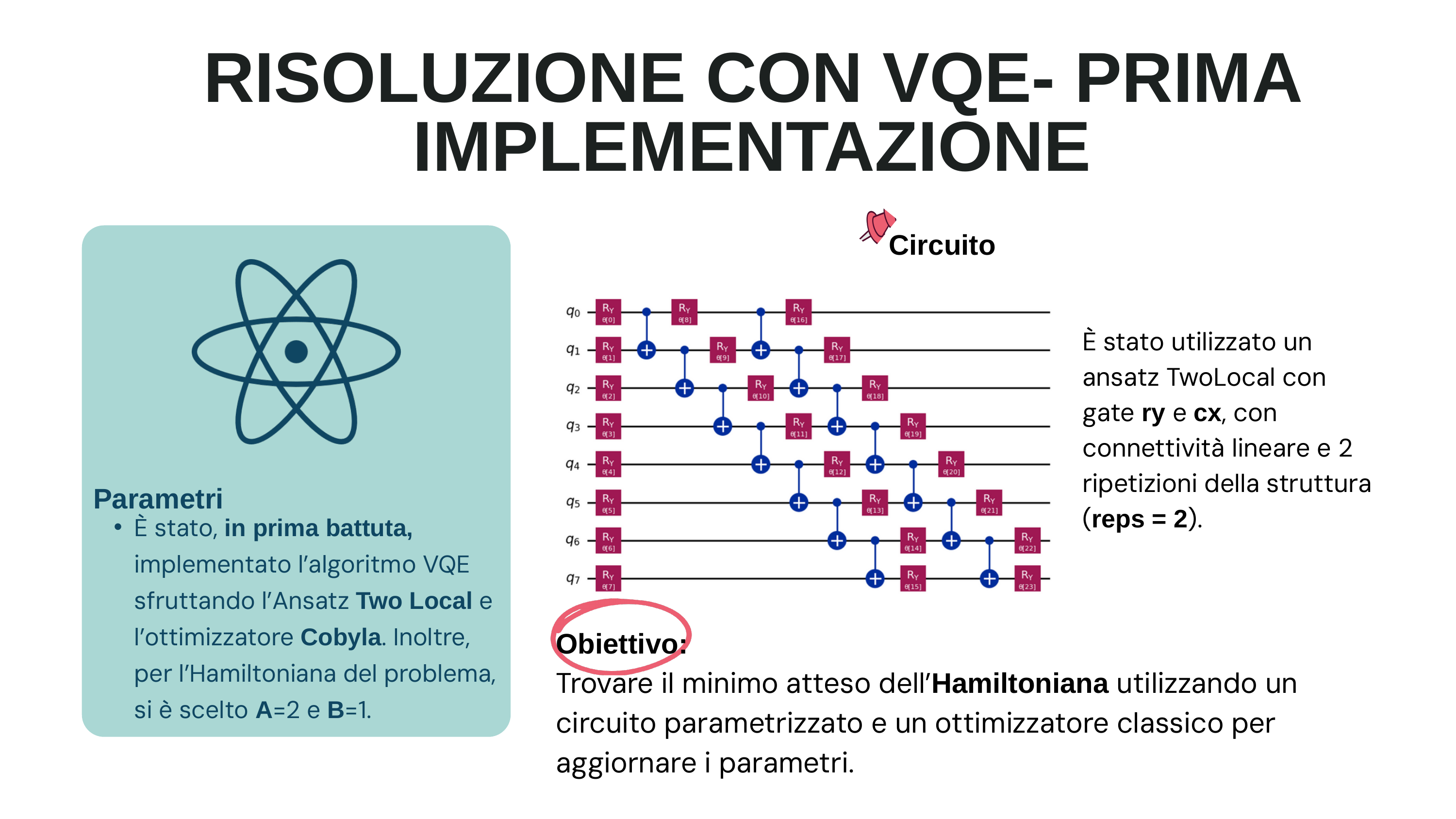

RISOLUZIONE CON VQE- PRIMA IMPLEMENTAZIONE

Circuito

È stato utilizzato un ansatz TwoLocal con gate ry e cx, con connettività lineare e 2 ripetizioni della struttura (reps = 2).
Parametri
È stato, in prima battuta, implementato l’algoritmo VQE sfruttando l’Ansatz Two Local e l’ottimizzatore Cobyla. Inoltre, per l’Hamiltoniana del problema, si è scelto A=2 e B=1.

Obiettivo:
Trovare il minimo atteso dell’Hamiltoniana utilizzando un circuito parametrizzato e un ottimizzatore classico per aggiornare i parametri.